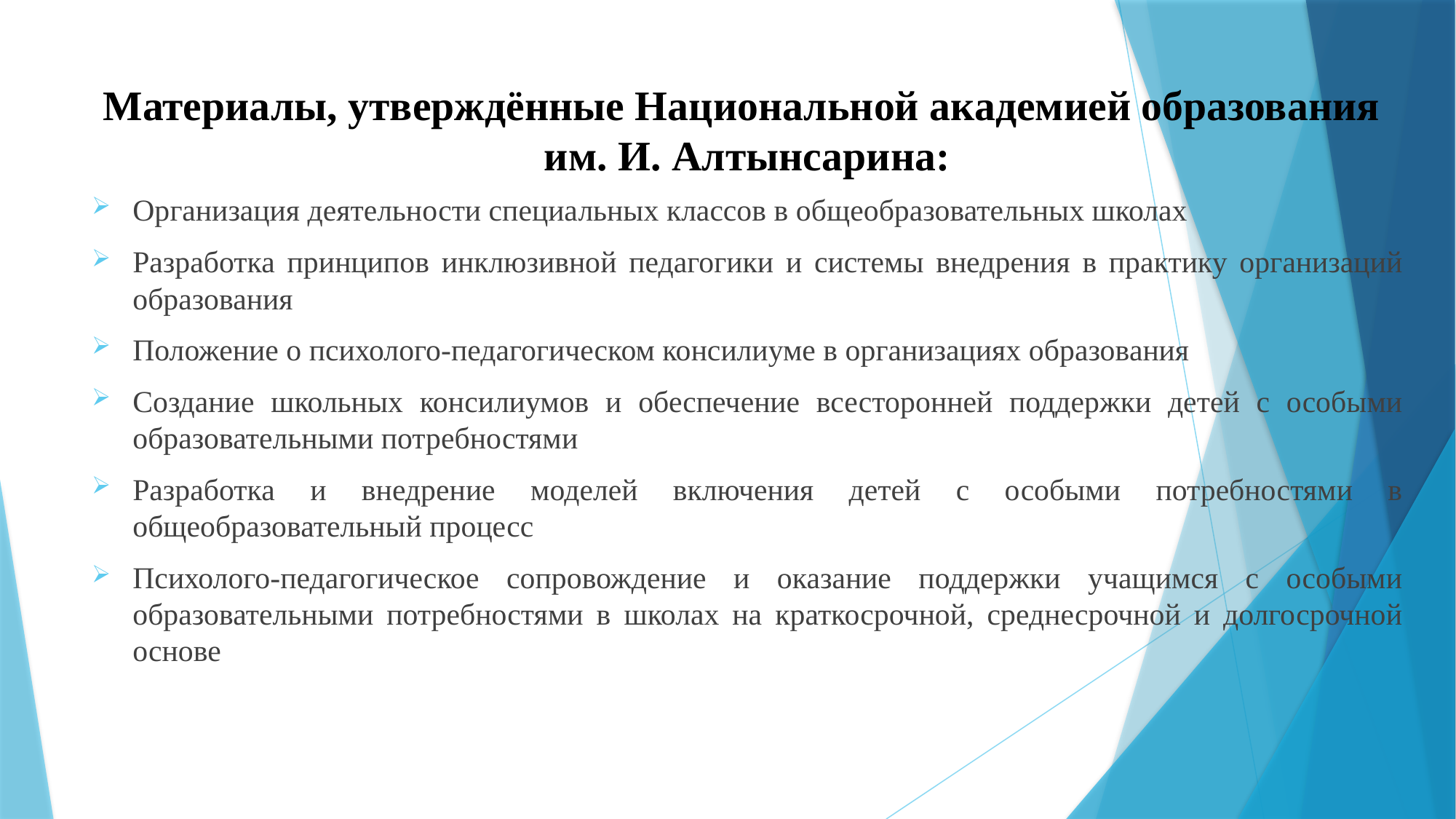

# Материалы, утверждённые Национальной академией образования им. И. Алтынсарина:
Организация деятельности специальных классов в общеобразовательных школах
Разработка принципов инклюзивной педагогики и системы внедрения в практику организаций образования
Положение о психолого-педагогическом консилиуме в организациях образования
Создание школьных консилиумов и обеспечение всесторонней поддержки детей с особыми образовательными потребностями
Разработка и внедрение моделей включения детей с особыми потребностями в общеобразовательный процесс
Психолого-педагогическое сопровождение и оказание поддержки учащимся с особыми образовательными потребностями в школах на краткосрочной, среднесрочной и долгосрочной основе